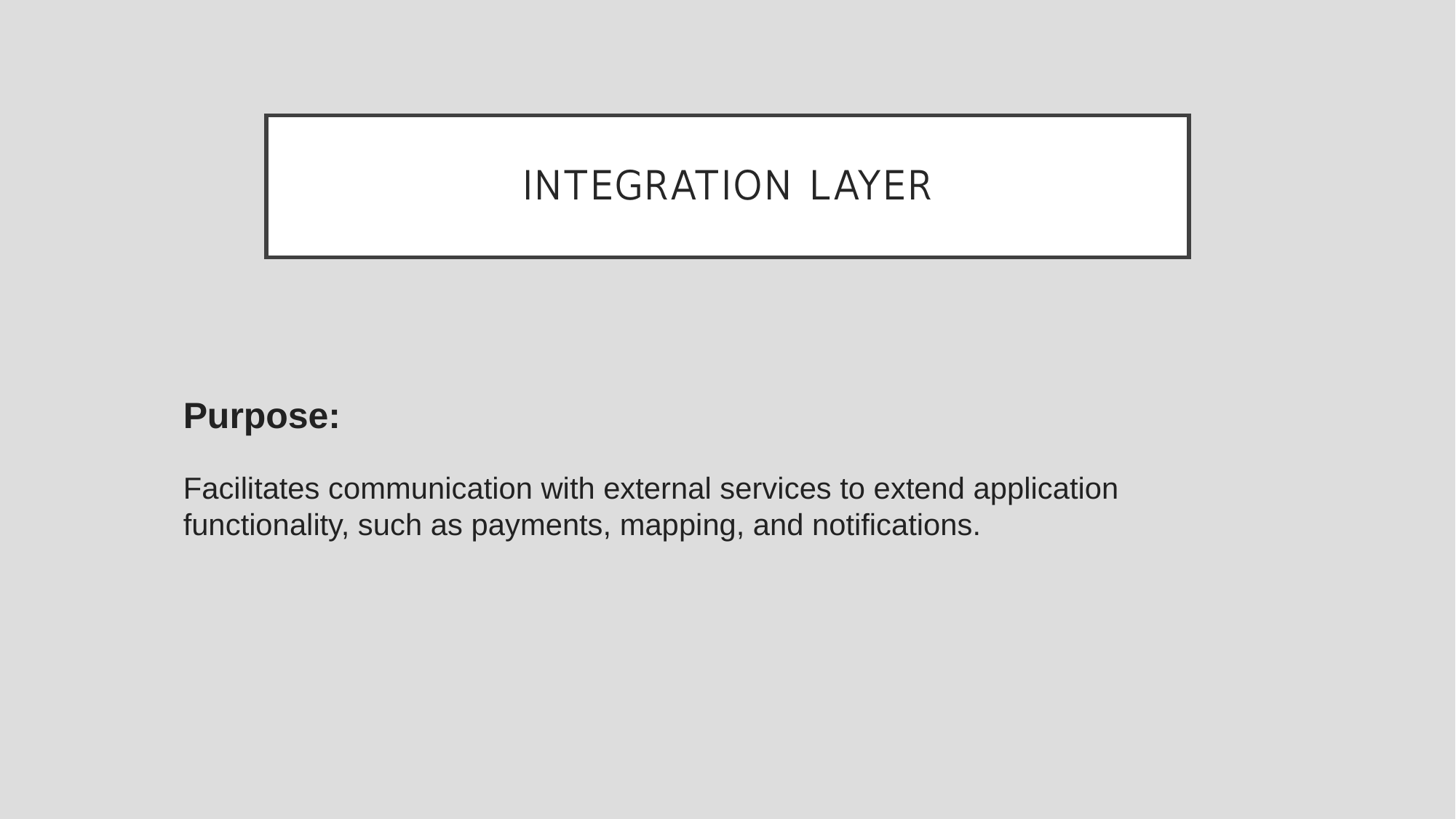

# Integration layer
Purpose:

Facilitates communication with external services to extend application functionality, such as payments, mapping, and notifications.